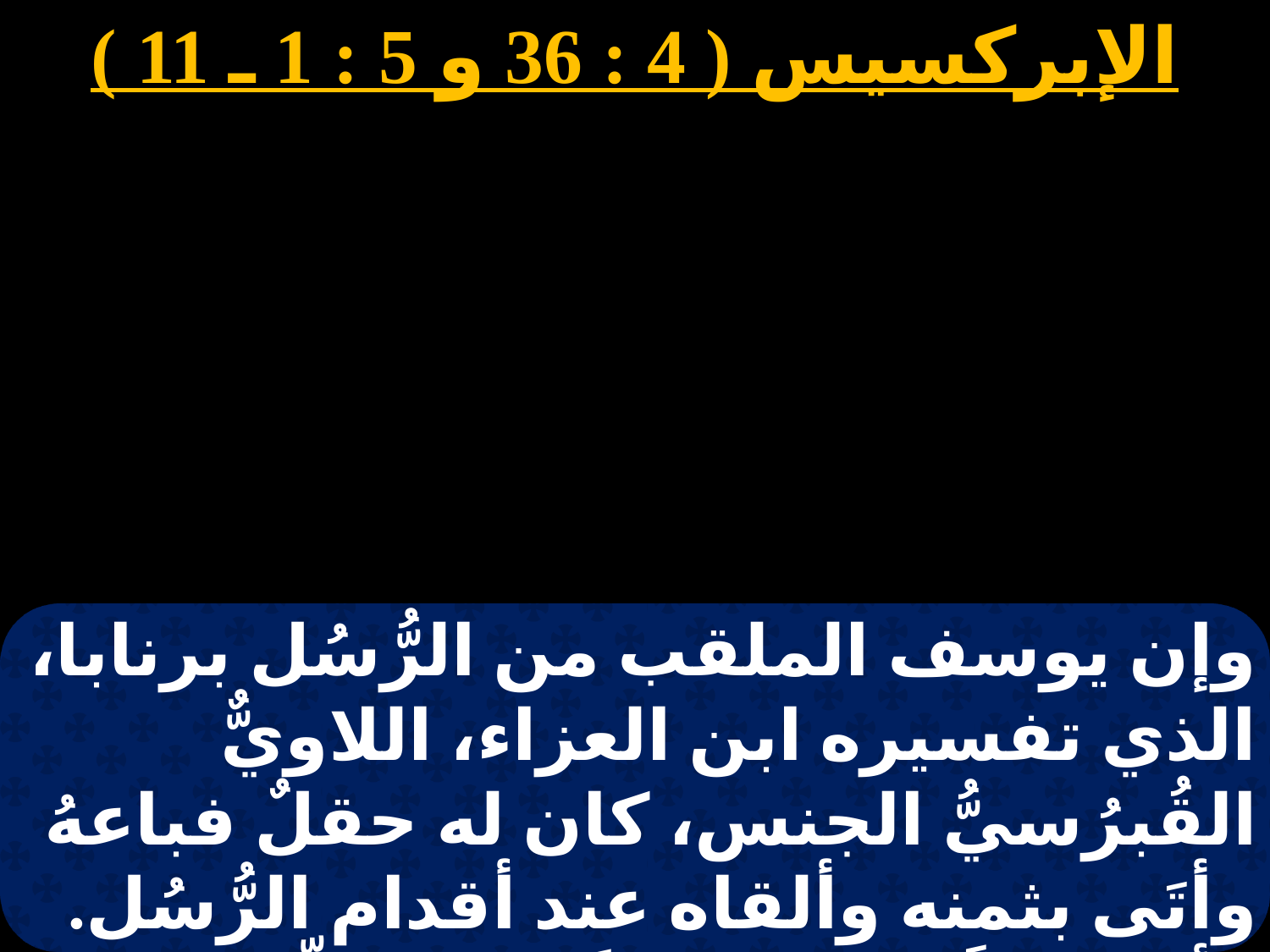

الإبركسيس ( 4 : 36 و 5 : 1 ـ 11 )
وإن يوسف الملقب من الرُّسُل برنابا، الذي تفسيره ابن العزاء، اللاويٌّ القُبرُسيُّ الجنس، كان له حقلٌ فباعهُ وأتَى بثمنه وألقاه عند أقدام الرُّسُل. وأن رجلاً اسمُهُ حنانيَّا، مع سفِّيرةُ امرأتُهُ،